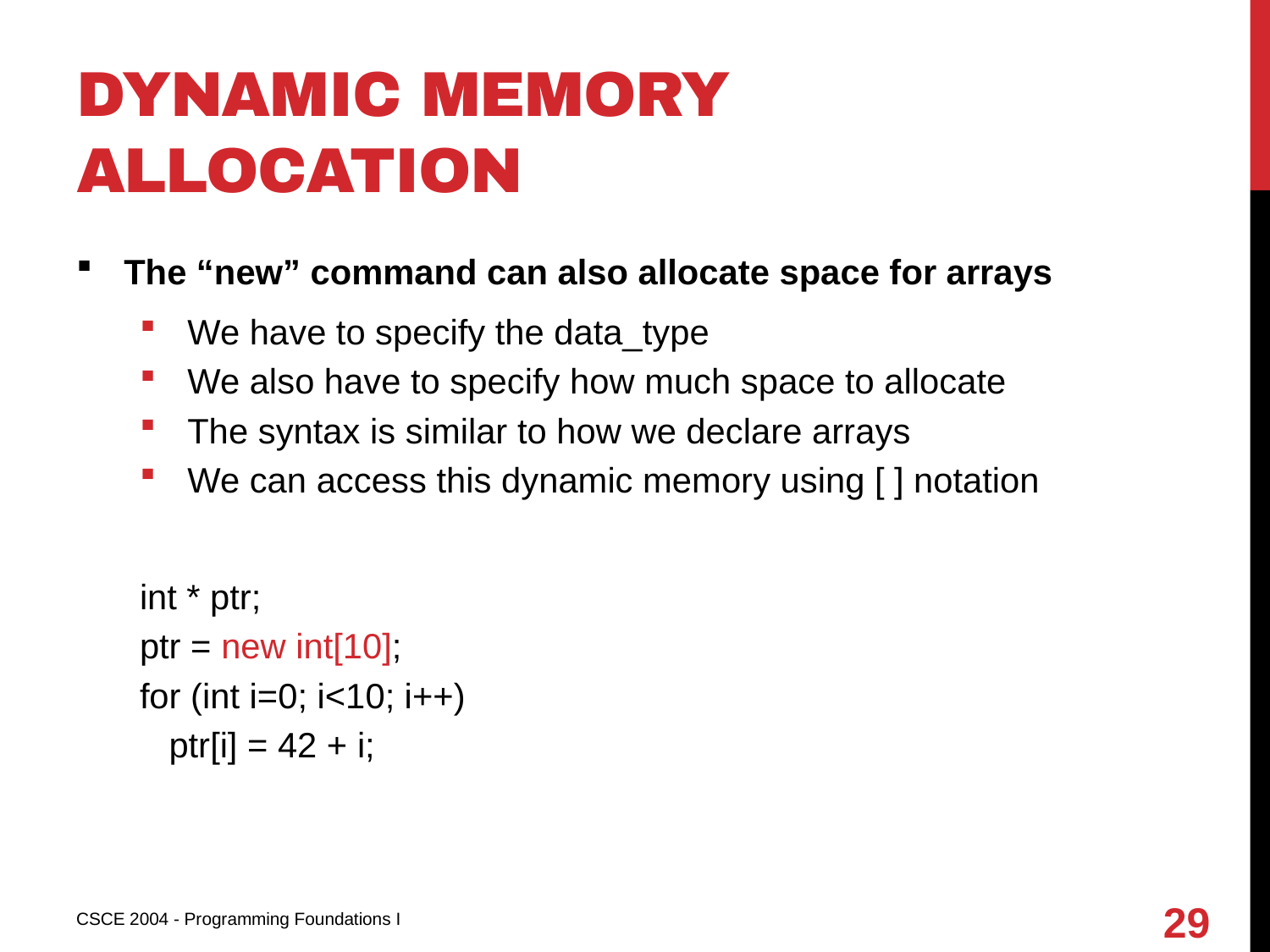

# Dynamic memory allocation
The “new” command can also allocate space for arrays
We have to specify the data_type
We also have to specify how much space to allocate
The syntax is similar to how we declare arrays
We can access this dynamic memory using [ ] notation

int * ptr;
ptr = new int[10];
for (int i=0; i<10; i++)
   ptr[i] = 42 + i;
29
CSCE 2004 - Programming Foundations I